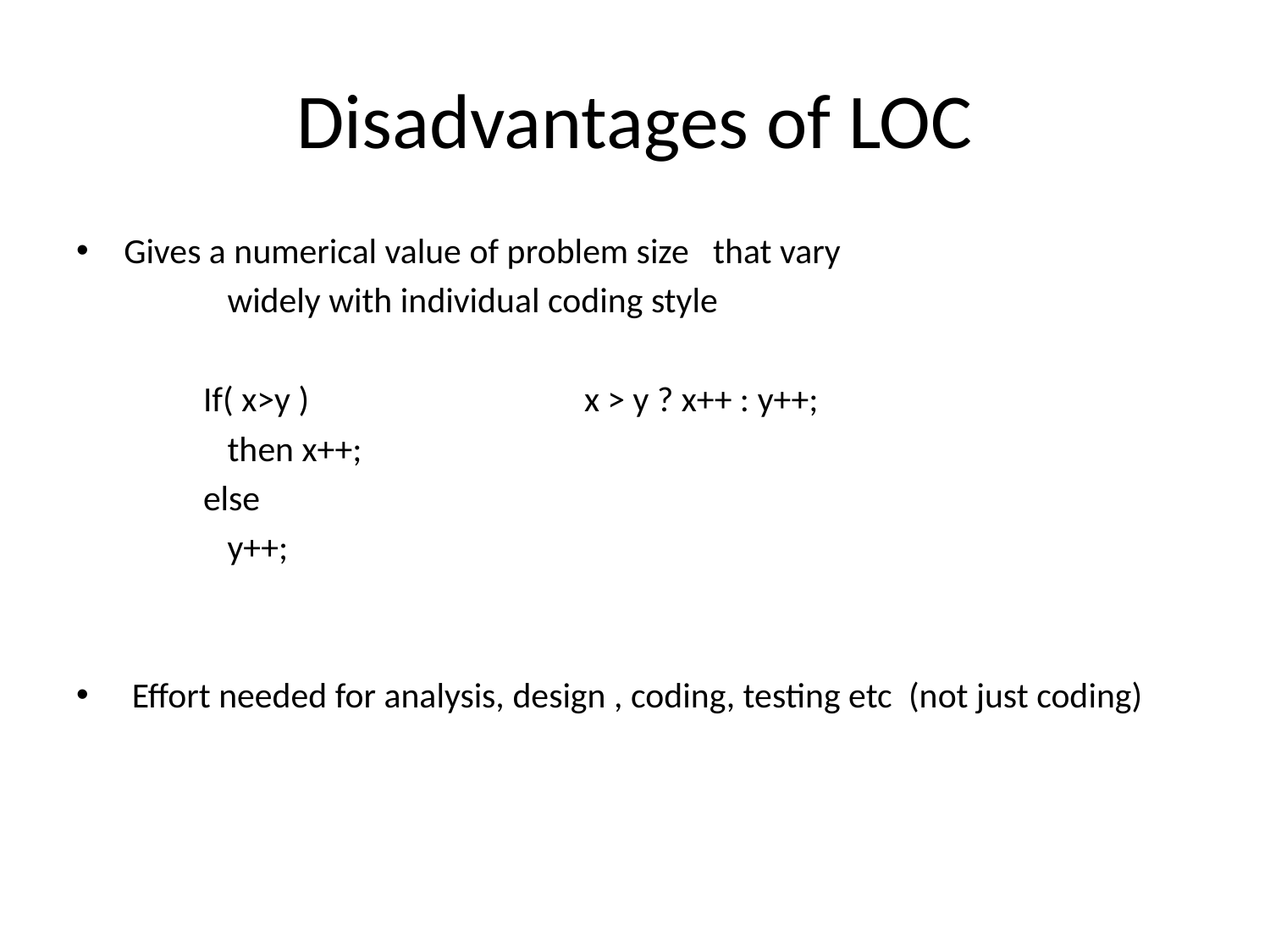

# Disadvantages of LOC
Gives a numerical value of problem size   that vary
	   widely with individual coding style

	If( x>y )			x > y ? x++ : y++;
	   then x++;
	else
	   y++;

 Effort needed for analysis, design , coding, testing etc  (not just coding)